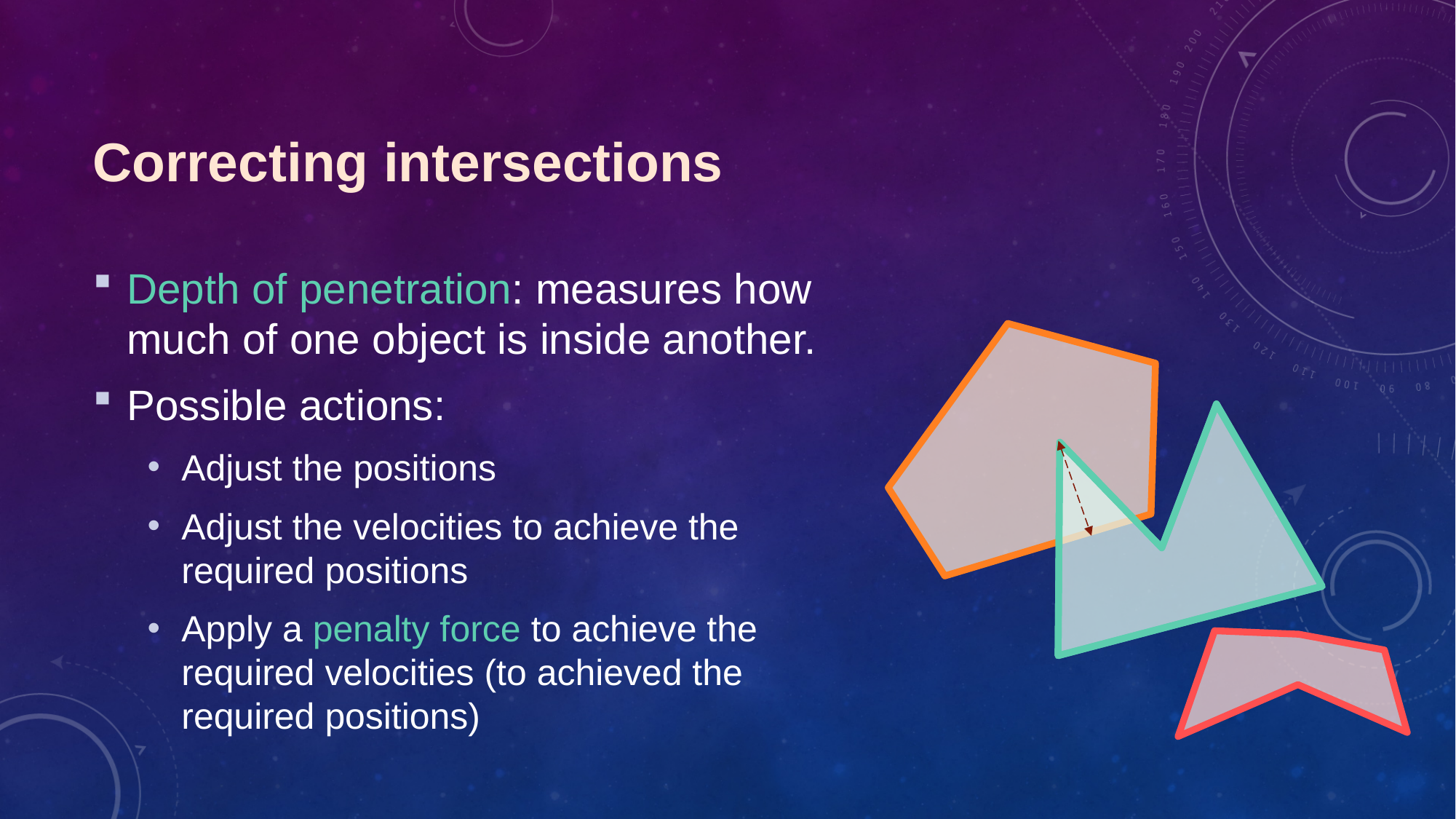

# Correcting intersections
Depth of penetration: measures how much of one object is inside another.
Possible actions:
Adjust the positions
Adjust the velocities to achieve the required positions
Apply a penalty force to achieve the required velocities (to achieved the required positions)